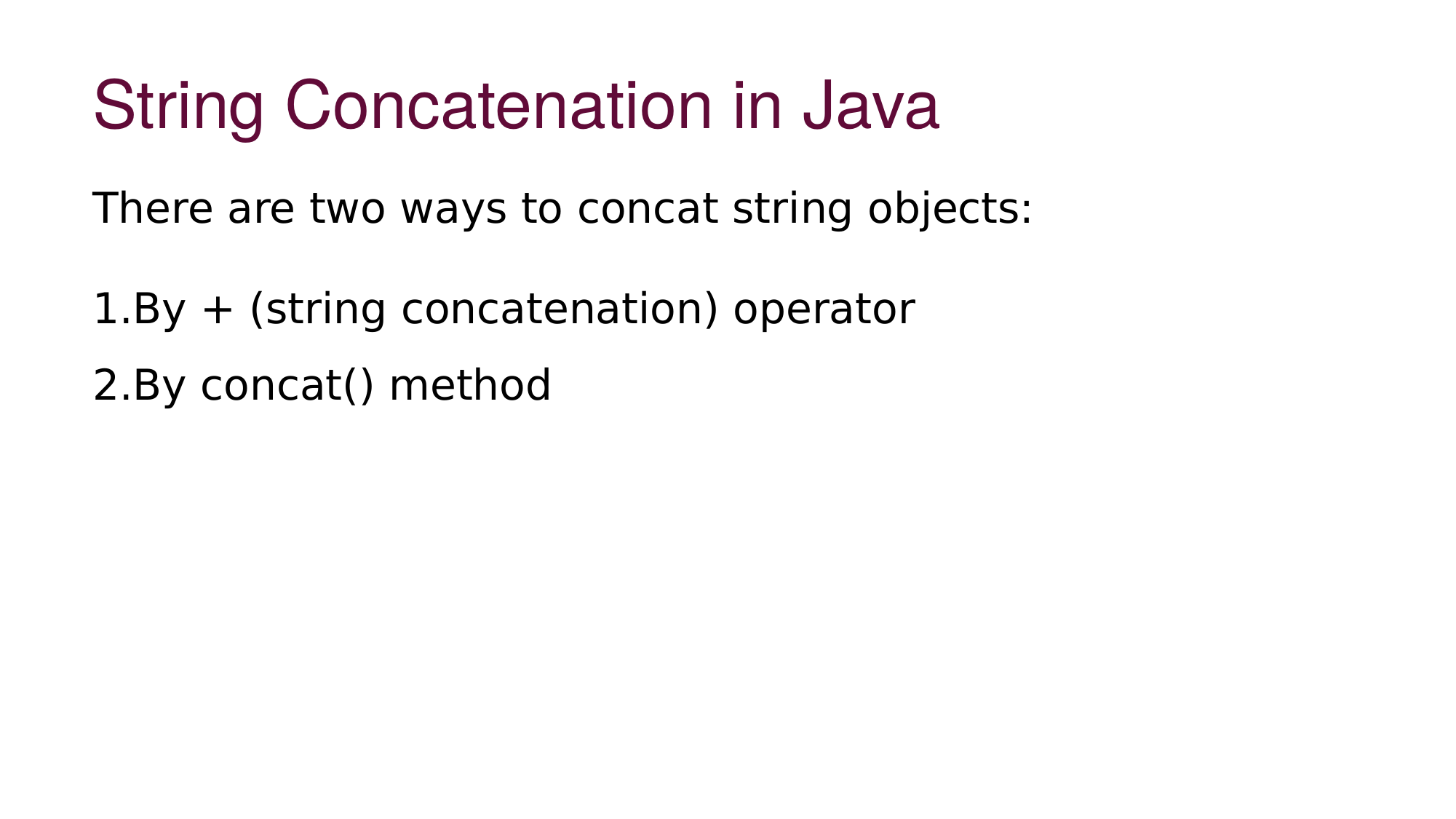

String Concatenation in Java

There are two ways to concat string objects:
By + (string concatenation) operator
By concat() method